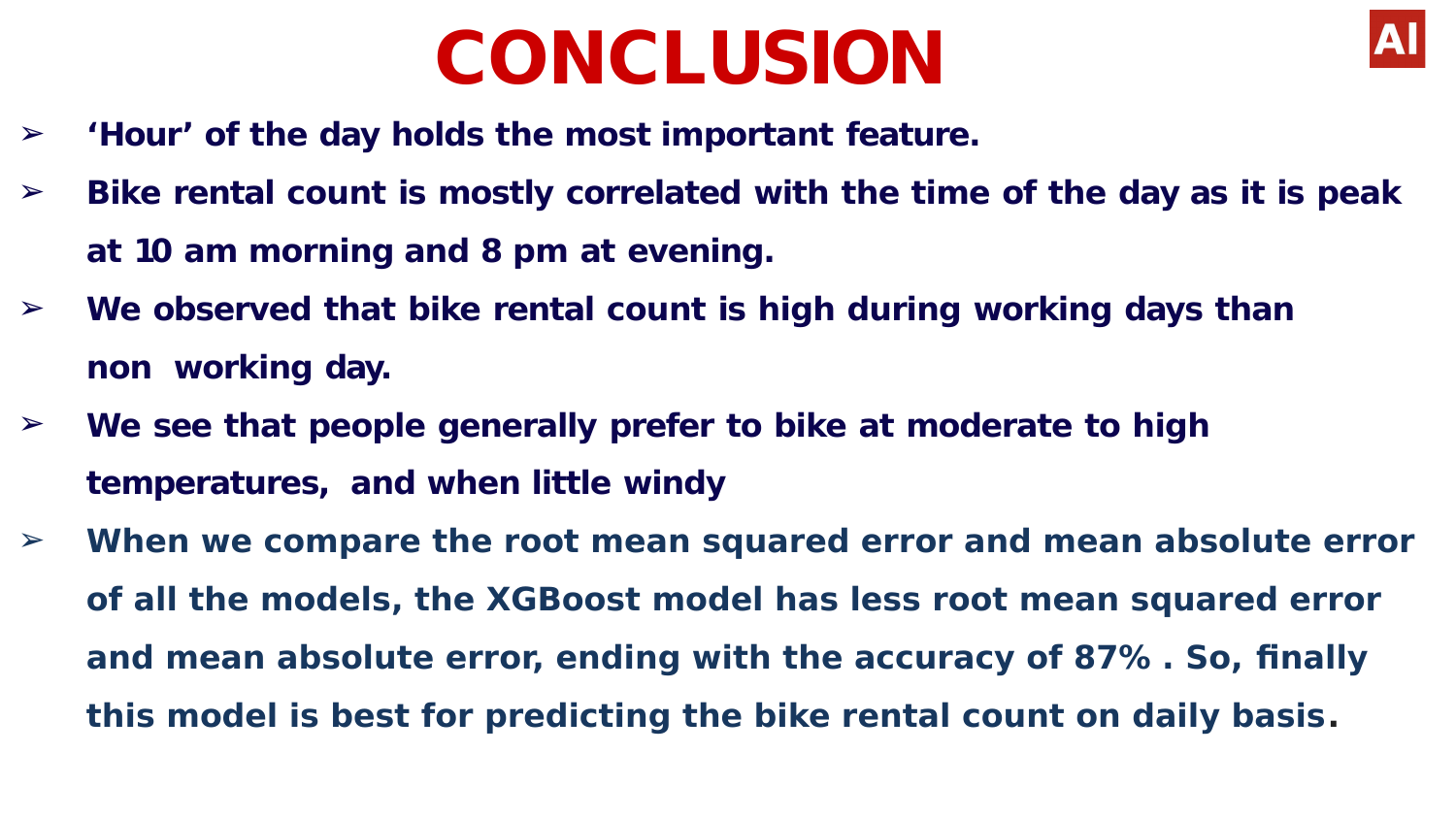

# CONCLUSION
‘Hour’ of the day holds the most important feature.
Bike rental count is mostly correlated with the time of the day as it is peak at 10  am morning and 8 pm at evening.
We observed that bike rental count is high during working days than non  working day.
We see that people generally prefer to bike at moderate to high temperatures,  and when little windy
When we compare the root mean squared error and mean absolute error of all the models, the XGBoost model has less root mean squared error and mean absolute error, ending with the accuracy of 87% . So, finally this model is best for predicting the bike rental count on daily basis.